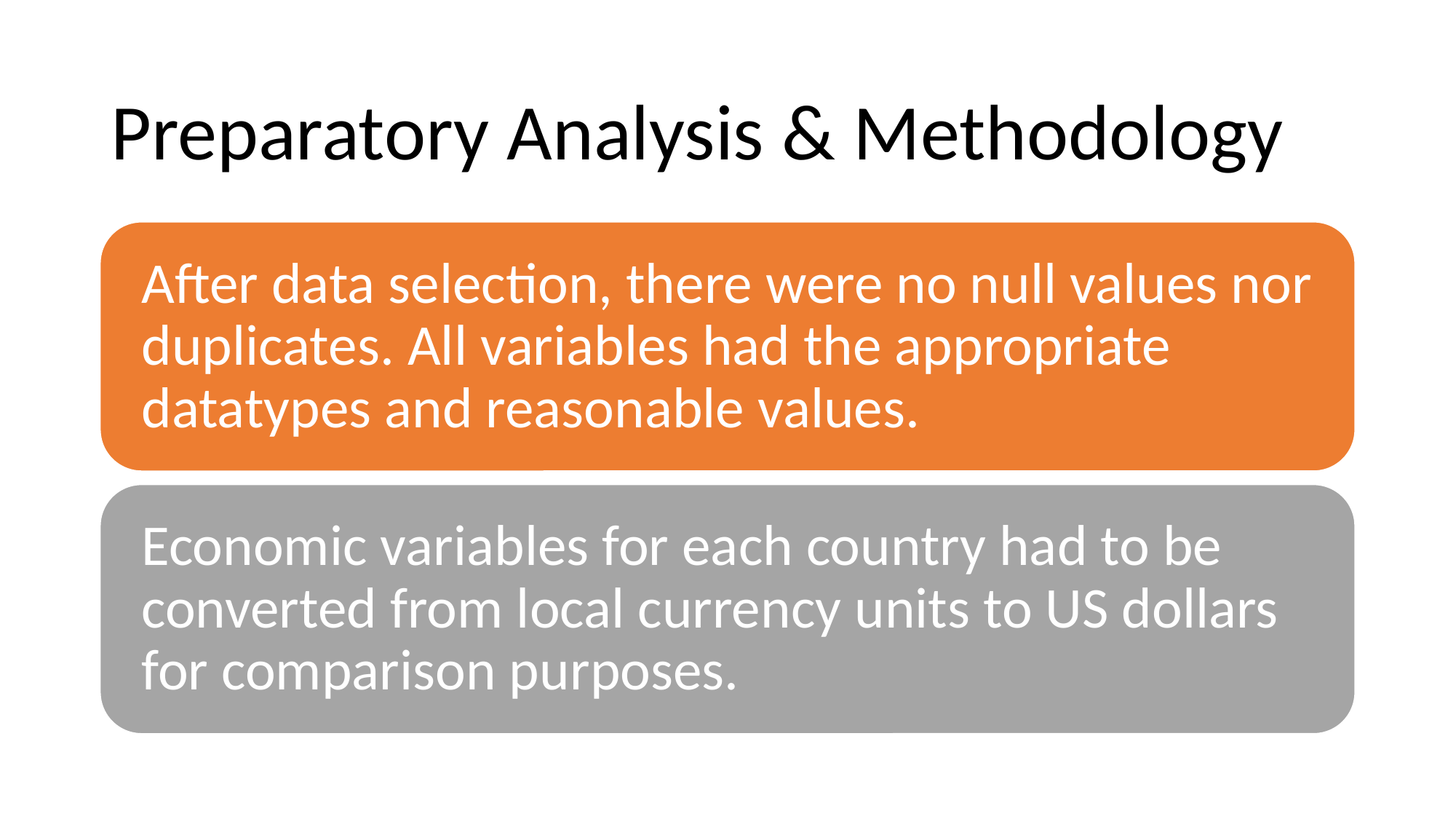

# Preparatory Analysis & Methodology
After data selection, there were no null values nor duplicates. All variables had the appropriate datatypes and reasonable values.
Economic variables for each country had to be converted from local currency units to US dollars for comparison purposes.